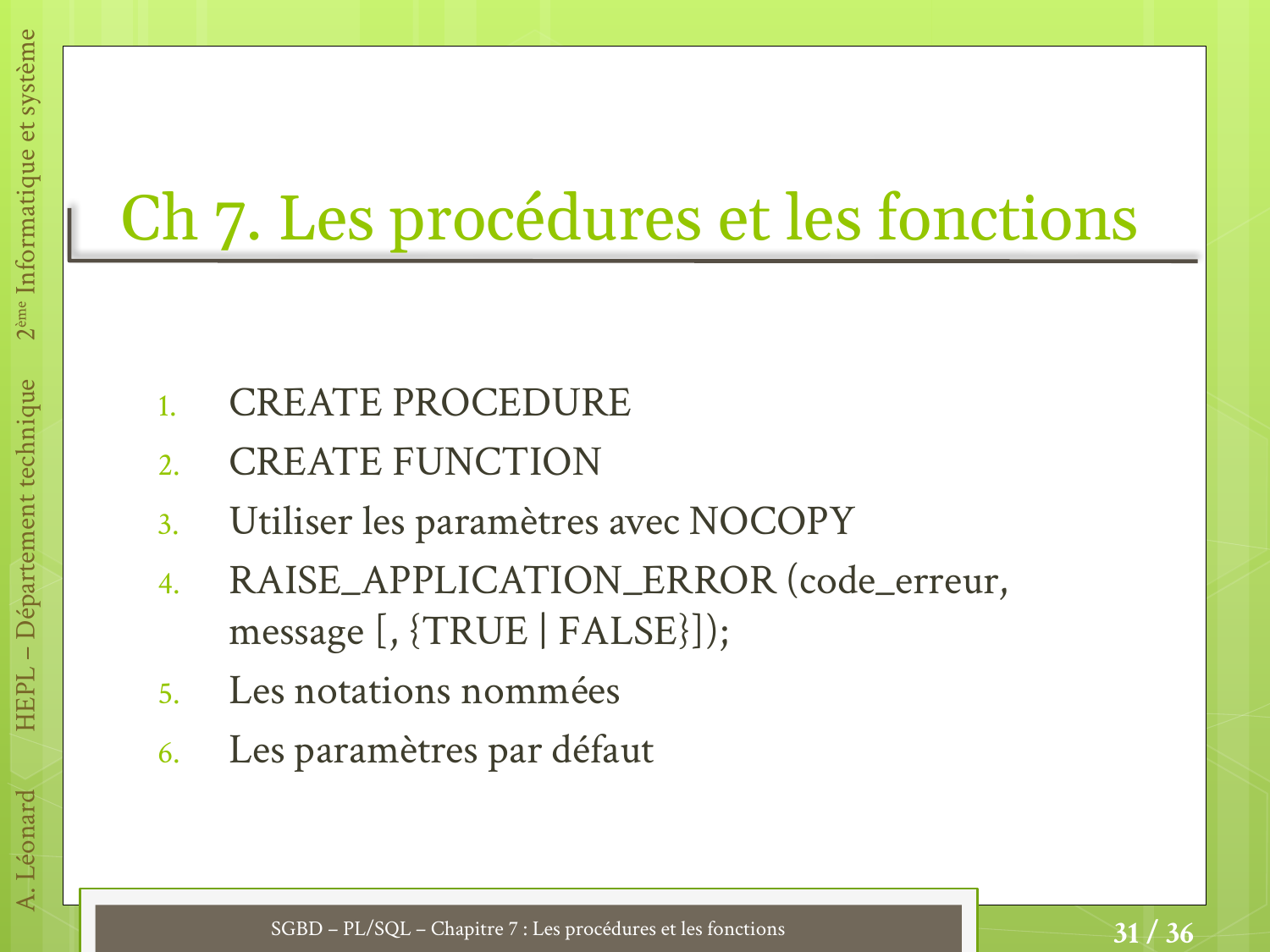

# Ch 7. Les procédures et les fonctions
CREATE PROCEDURE
CREATE FUNCTION
Utiliser les paramètres avec NOCOPY
RAISE_APPLICATION_ERROR (code_erreur, message [, {TRUE | FALSE}]);
Les notations nommées
Les paramètres par défaut
SGBD – PL/SQL – Chapitre 7 : Les procédures et les fonctions